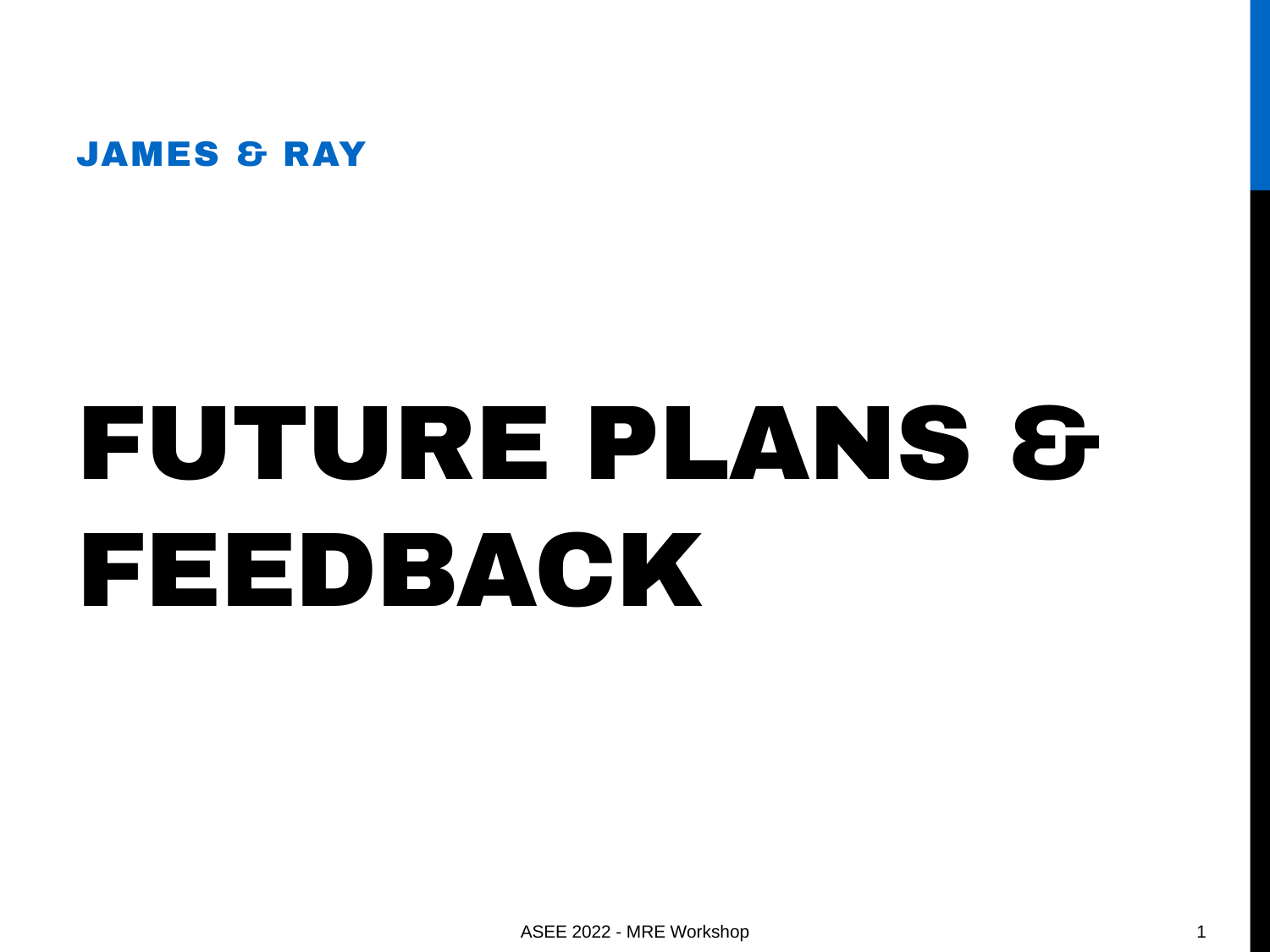

James & Ray
# Future Plans & Feedback